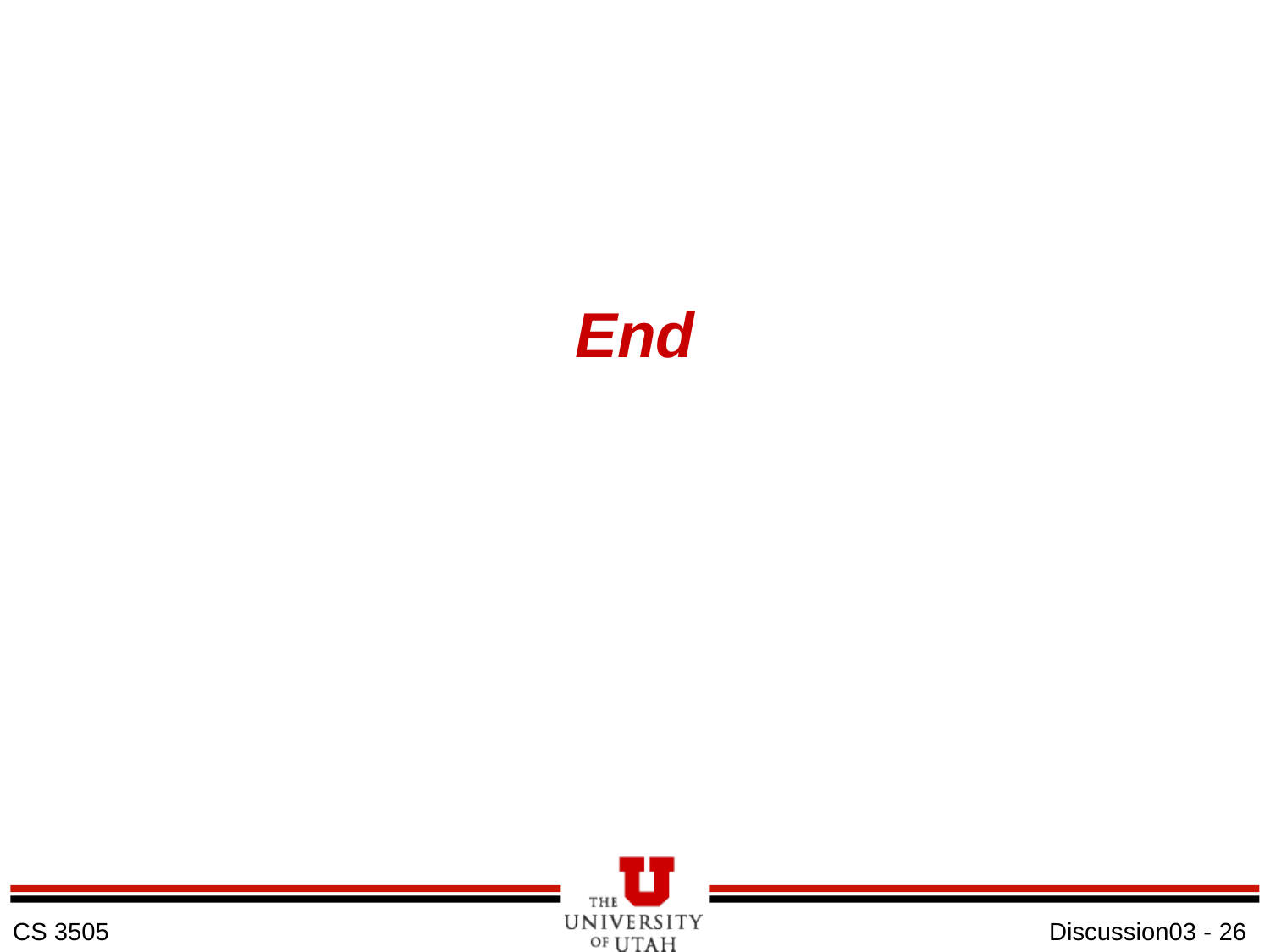

# End

Discussion03 - 26
CS 3505